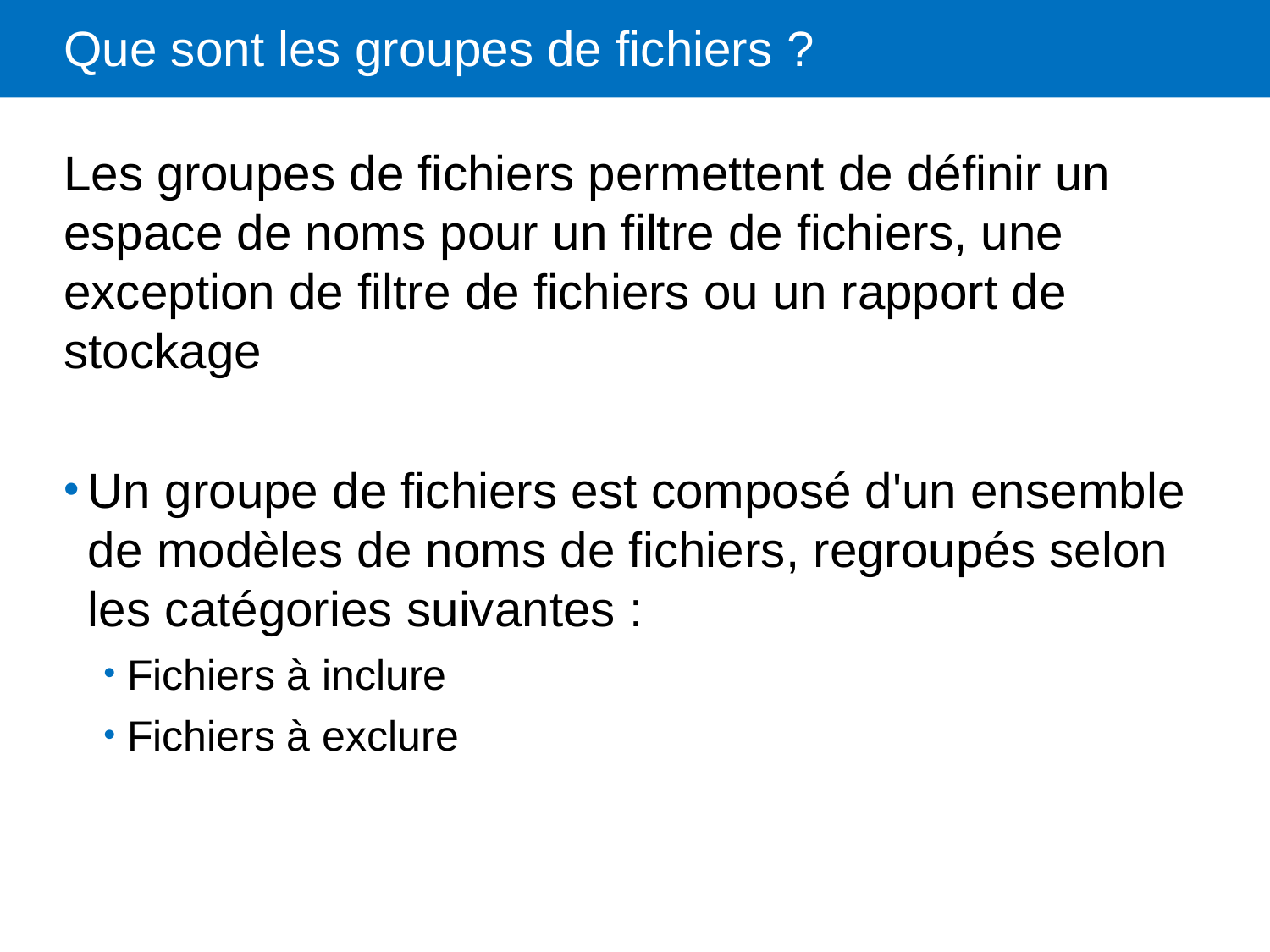

# Que sont les groupes de fichiers ?
Les groupes de fichiers permettent de définir un espace de noms pour un filtre de fichiers, une exception de filtre de fichiers ou un rapport de stockage

Un groupe de fichiers est composé d'un ensemble de modèles de noms de fichiers, regroupés selon les catégories suivantes :
Fichiers à inclure
Fichiers à exclure